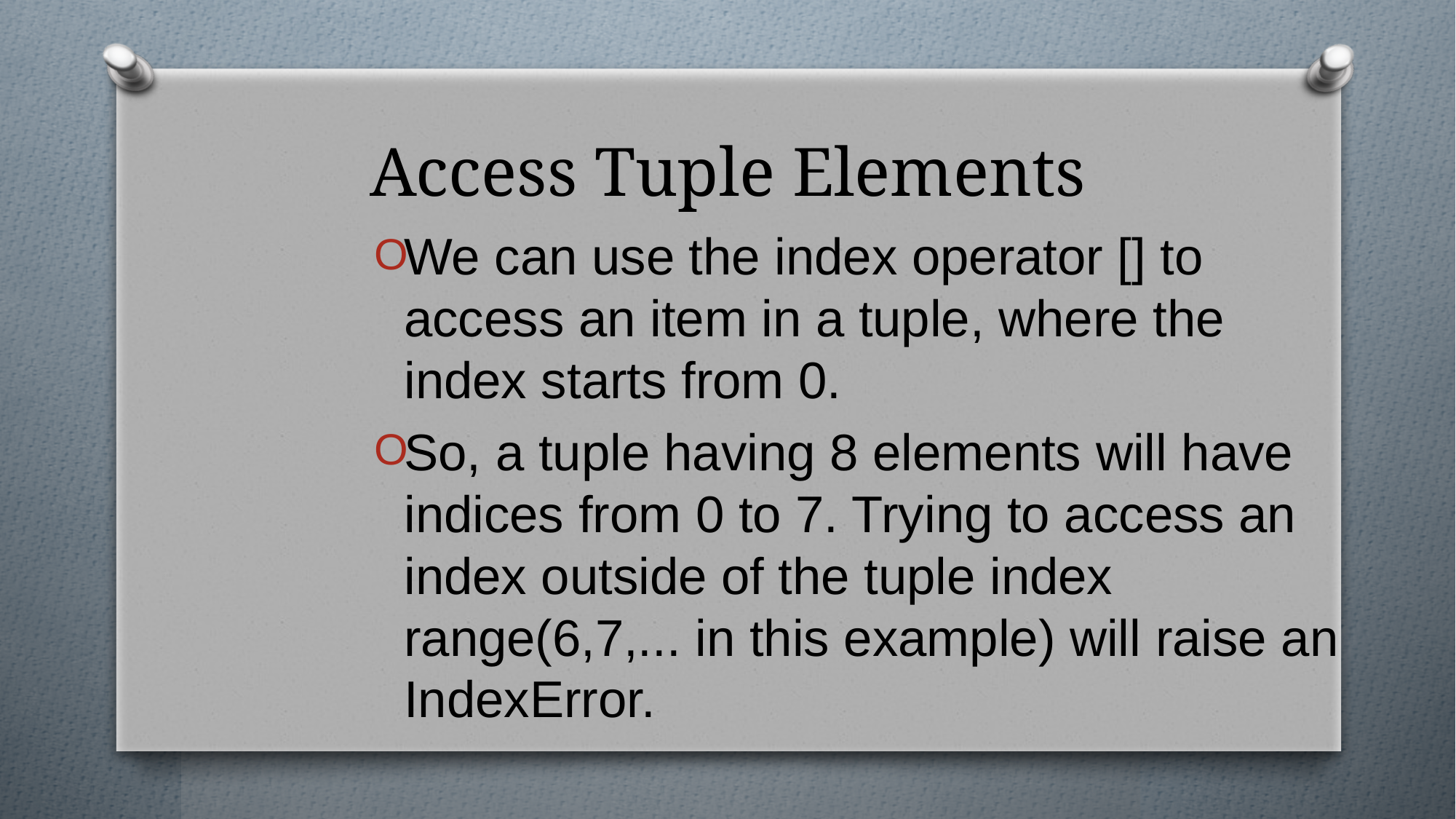

# Access Tuple Elements
We can use the index operator [] to access an item in a tuple, where the index starts from 0.
So, a tuple having 8 elements will have indices from 0 to 7. Trying to access an index outside of the tuple index range(6,7,... in this example) will raise an IndexError.